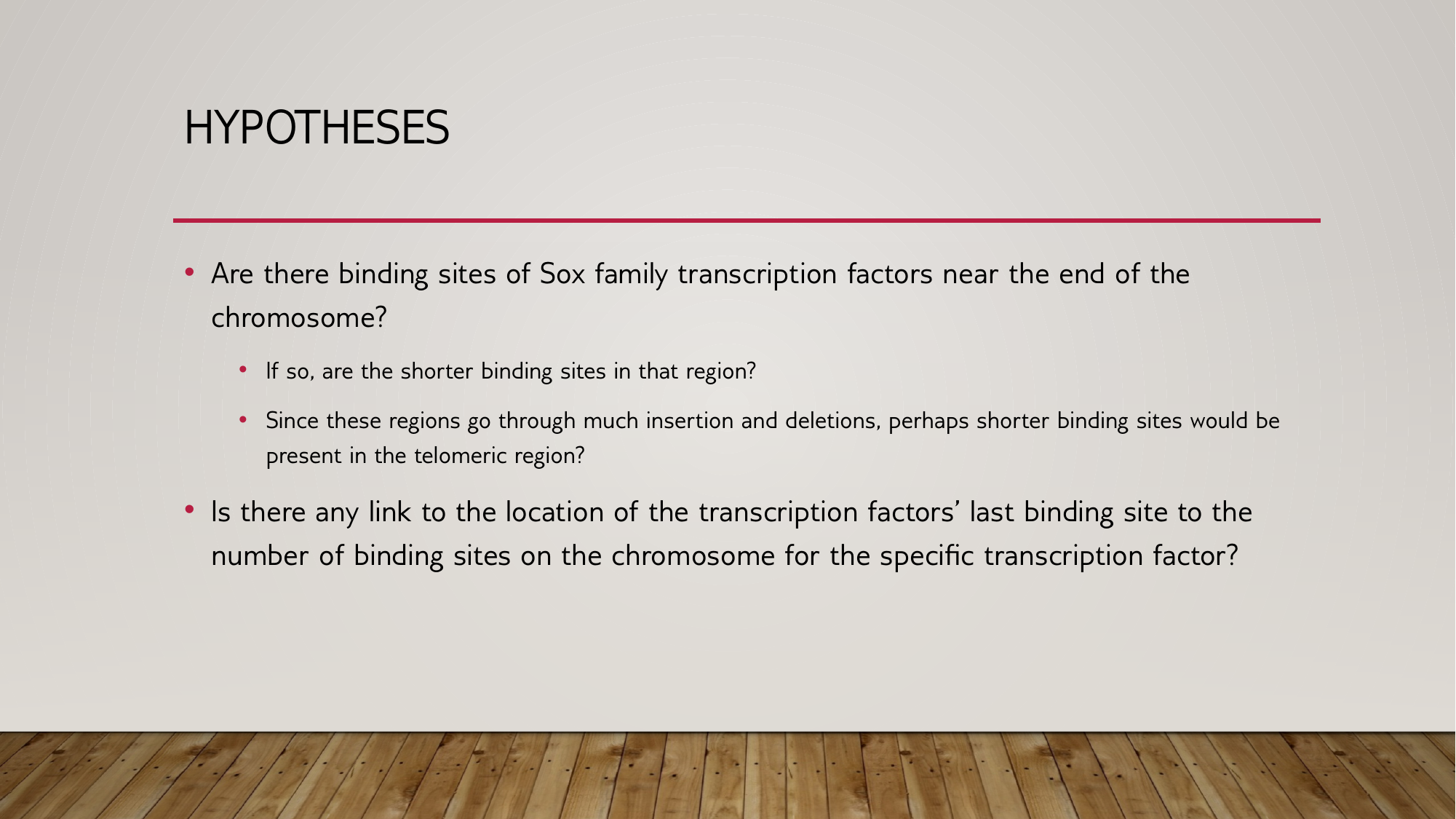

# Hypotheses
Are there binding sites of Sox family transcription factors near the end of the chromosome?
If so, are the shorter binding sites in that region?
Since these regions go through much insertion and deletions, perhaps shorter binding sites would be present in the telomeric region?
Is there any link to the location of the transcription factors’ last binding site to the number of binding sites on the chromosome for the specific transcription factor?